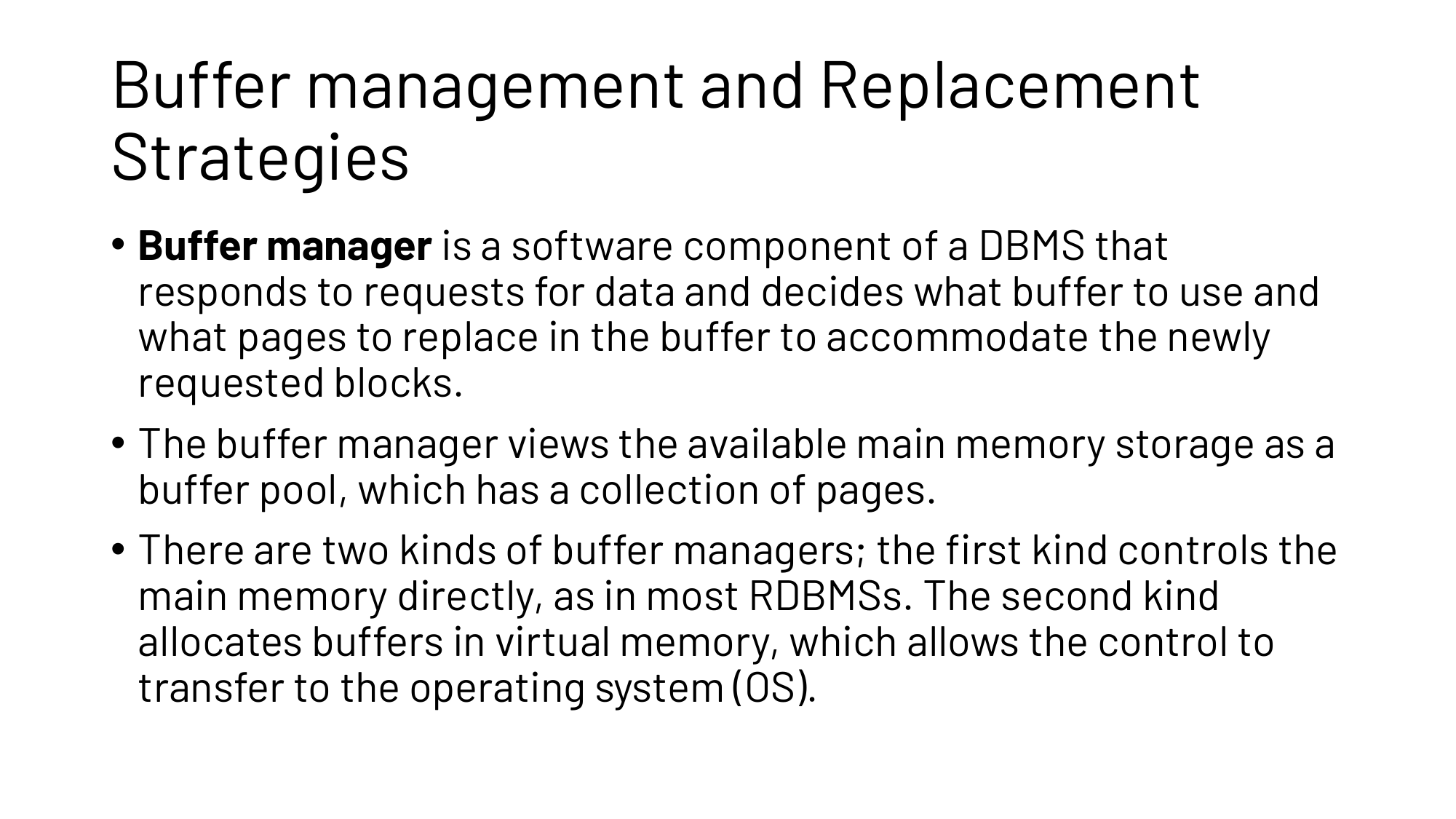

# Buffer management and Replacement Strategies
Buffer manager is a software component of a DBMS that responds to requests for data and decides what buffer to use and what pages to replace in the buffer to accommodate the newly requested blocks.
The buffer manager views the available main memory storage as a buffer pool, which has a collection of pages.
There are two kinds of buffer managers; the first kind controls the main memory directly, as in most RDBMSs. The second kind allocates buffers in virtual memory, which allows the control to transfer to the operating system (OS).